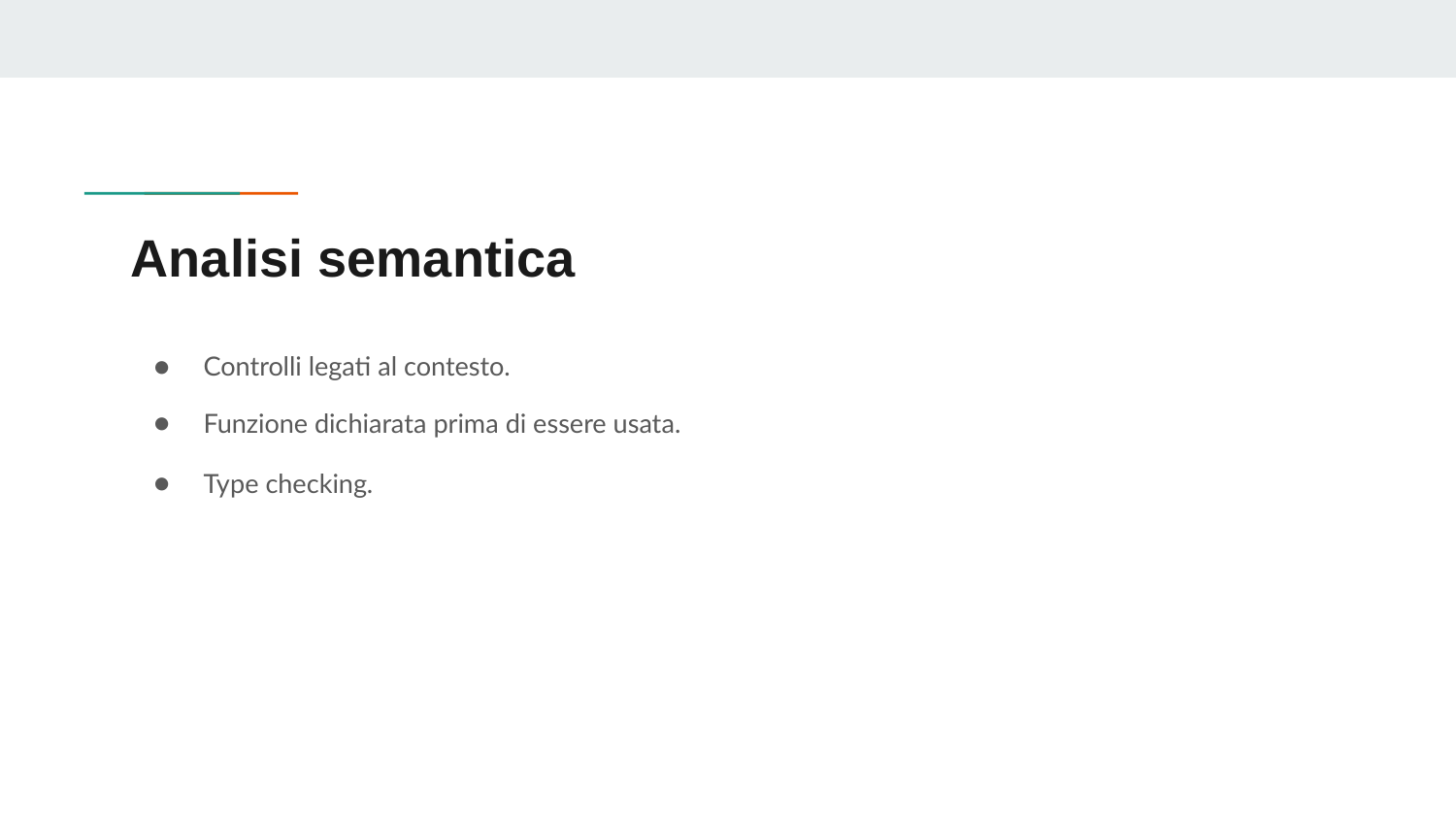

# Analisi semantica
Controlli legati al contesto.
Funzione dichiarata prima di essere usata.
Type checking.